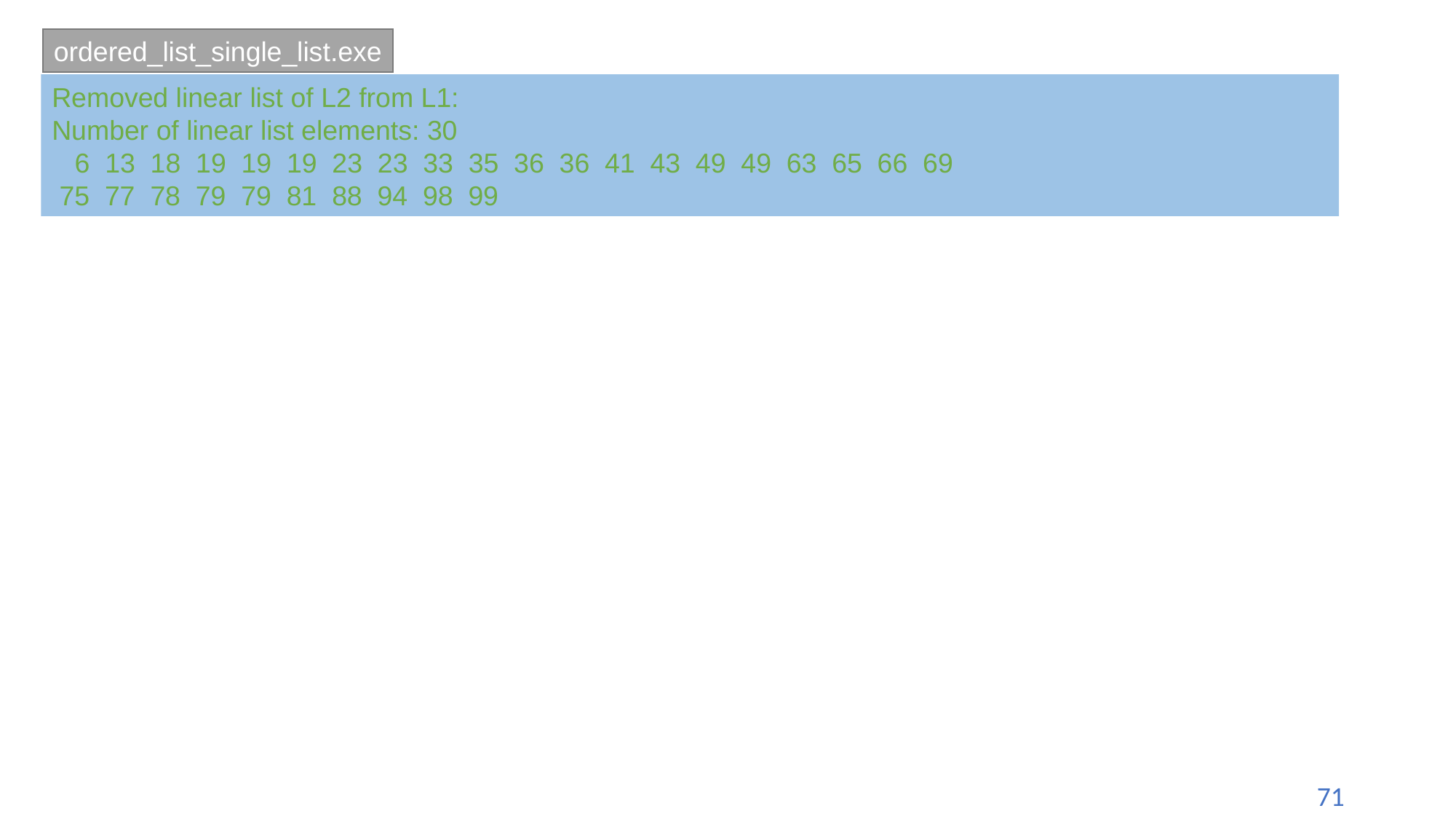

ordered_list_single_list.exe
Removed linear list of L2 from L1:
Number of linear list elements: 30
   6  13  18  19  19  19  23  23  33  35  36  36  41  43  49  49  63  65  66  69
 75  77  78  79  79  81  88  94  98  99